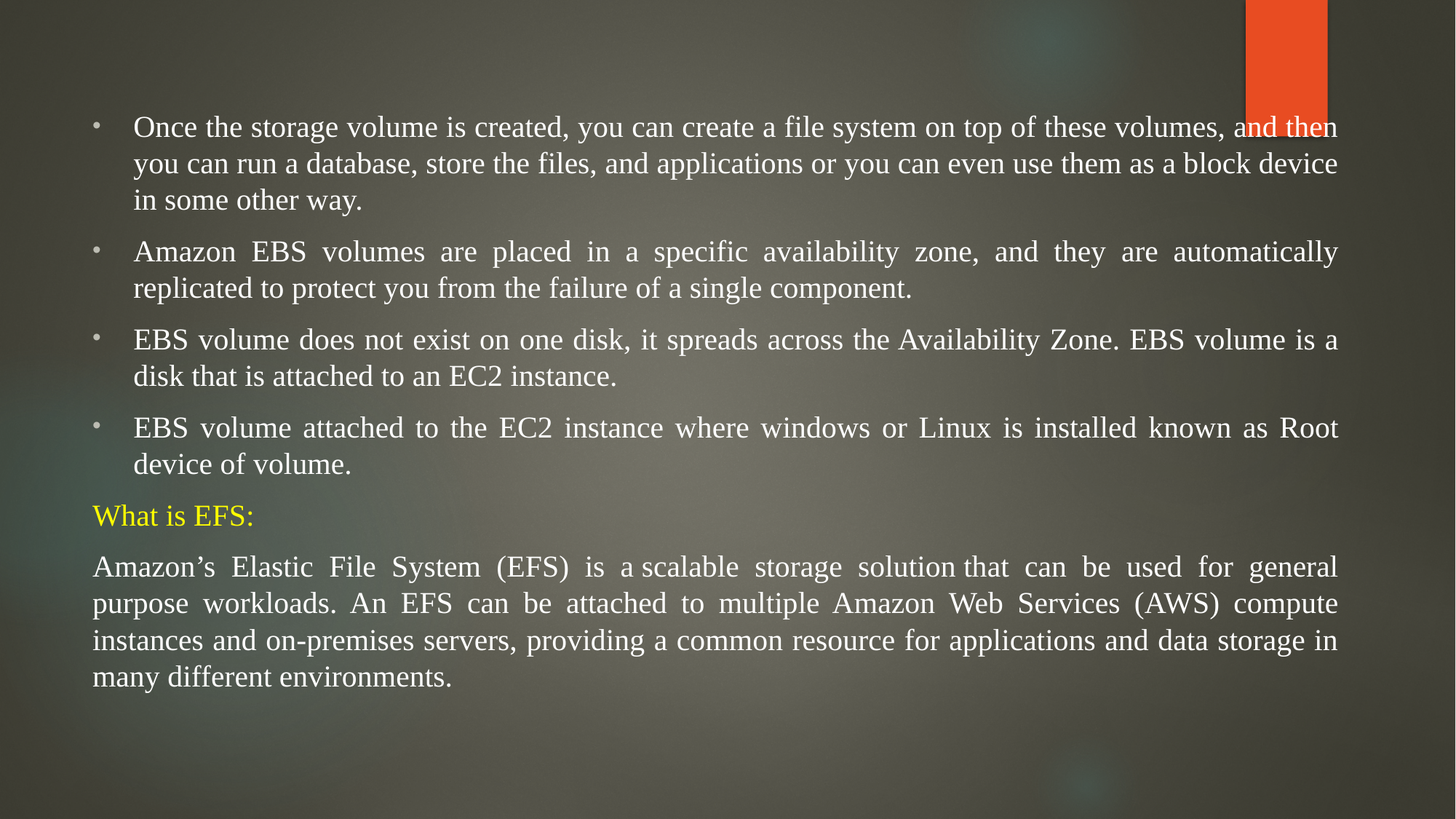

Once the storage volume is created, you can create a file system on top of these volumes, and then you can run a database, store the files, and applications or you can even use them as a block device in some other way.
Amazon EBS volumes are placed in a specific availability zone, and they are automatically replicated to protect you from the failure of a single component.
EBS volume does not exist on one disk, it spreads across the Availability Zone. EBS volume is a disk that is attached to an EC2 instance.
EBS volume attached to the EC2 instance where windows or Linux is installed known as Root device of volume.
What is EFS:
Amazon’s Elastic File System (EFS) is a scalable storage solution that can be used for general purpose workloads. An EFS can be attached to multiple Amazon Web Services (AWS) compute instances and on-premises servers, providing a common resource for applications and data storage in many different environments.